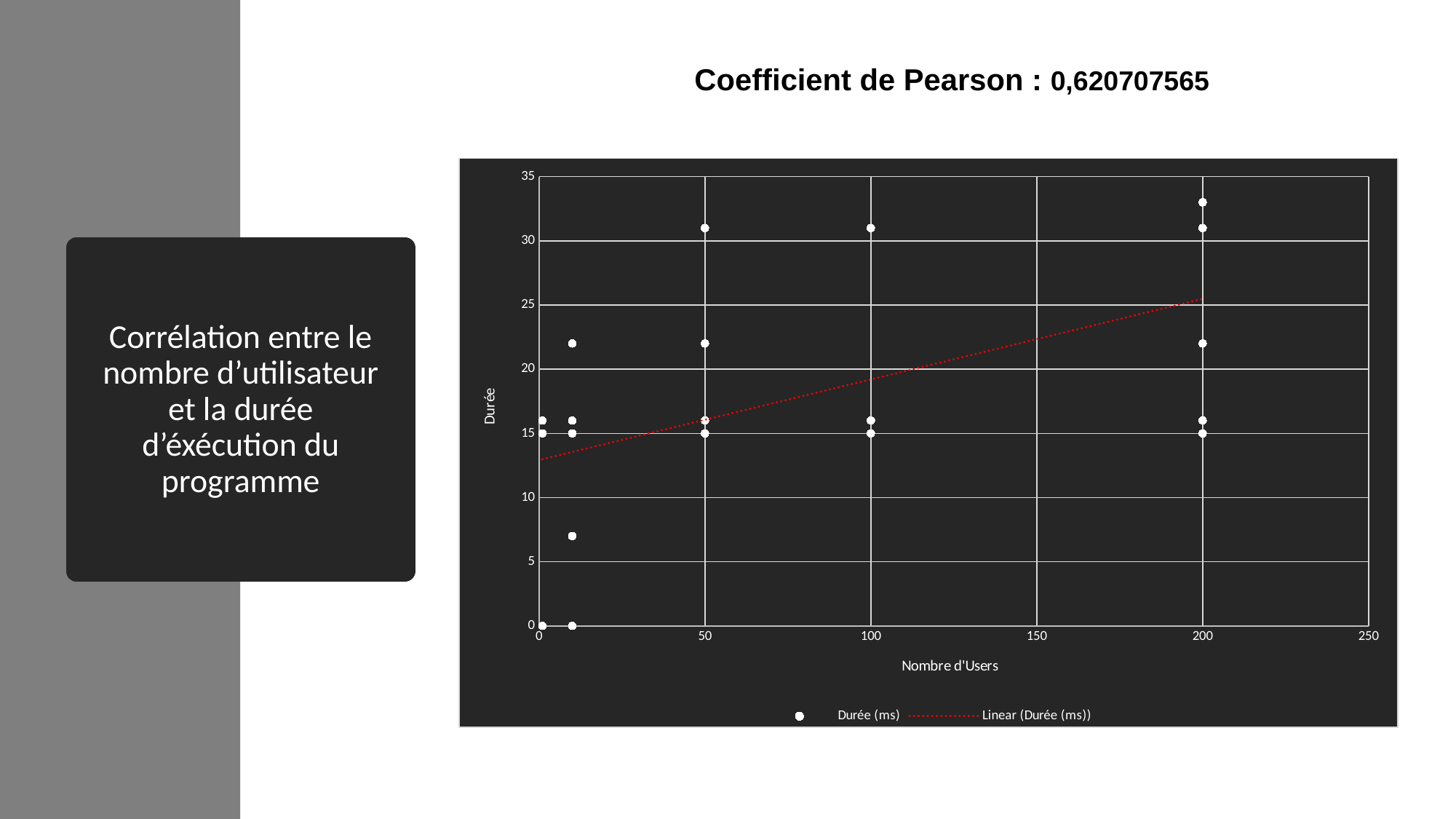

Coefficient de Pearson : 0,620707565

### Chart

| Category | Durée (ms) |
|---|---|
# Corrélation entre le nombre d’utilisateur et la durée d’éxécution du programme